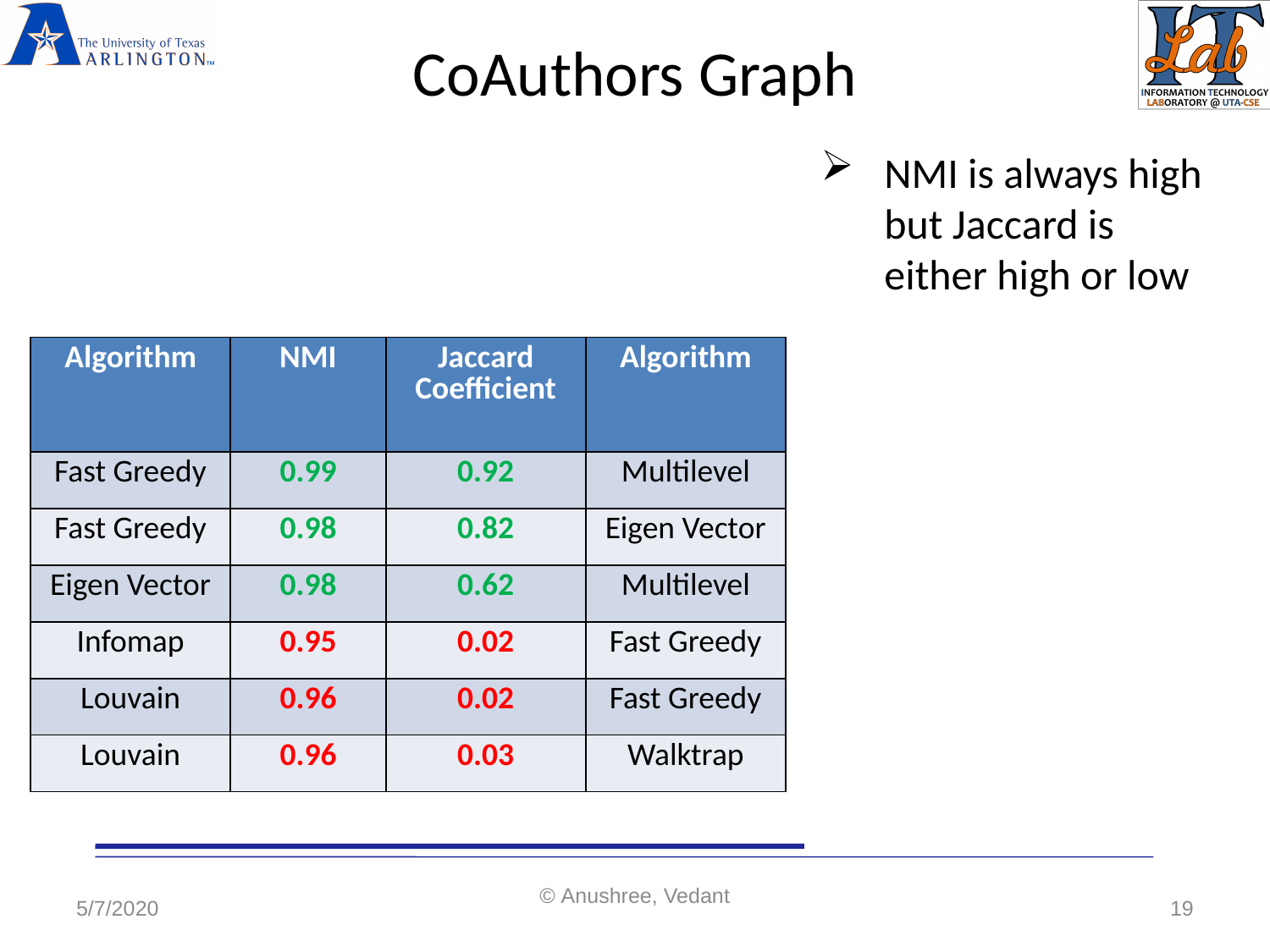

# CoAuthors Graph
NMI is always high but Jaccard is either high or low
| Algorithm | NMI | Jaccard Coefficient | Algorithm |
| --- | --- | --- | --- |
| Fast Greedy | 0.99 | 0.92 | Multilevel |
| Fast Greedy | 0.98 | 0.82 | Eigen Vector |
| Eigen Vector | 0.98 | 0.62 | Multilevel |
| Infomap | 0.95 | 0.02 | Fast Greedy |
| Louvain | 0.96 | 0.02 | Fast Greedy |
| Louvain | 0.96 | 0.03 | Walktrap |
5/7/2020
© Anushree, Vedant

19